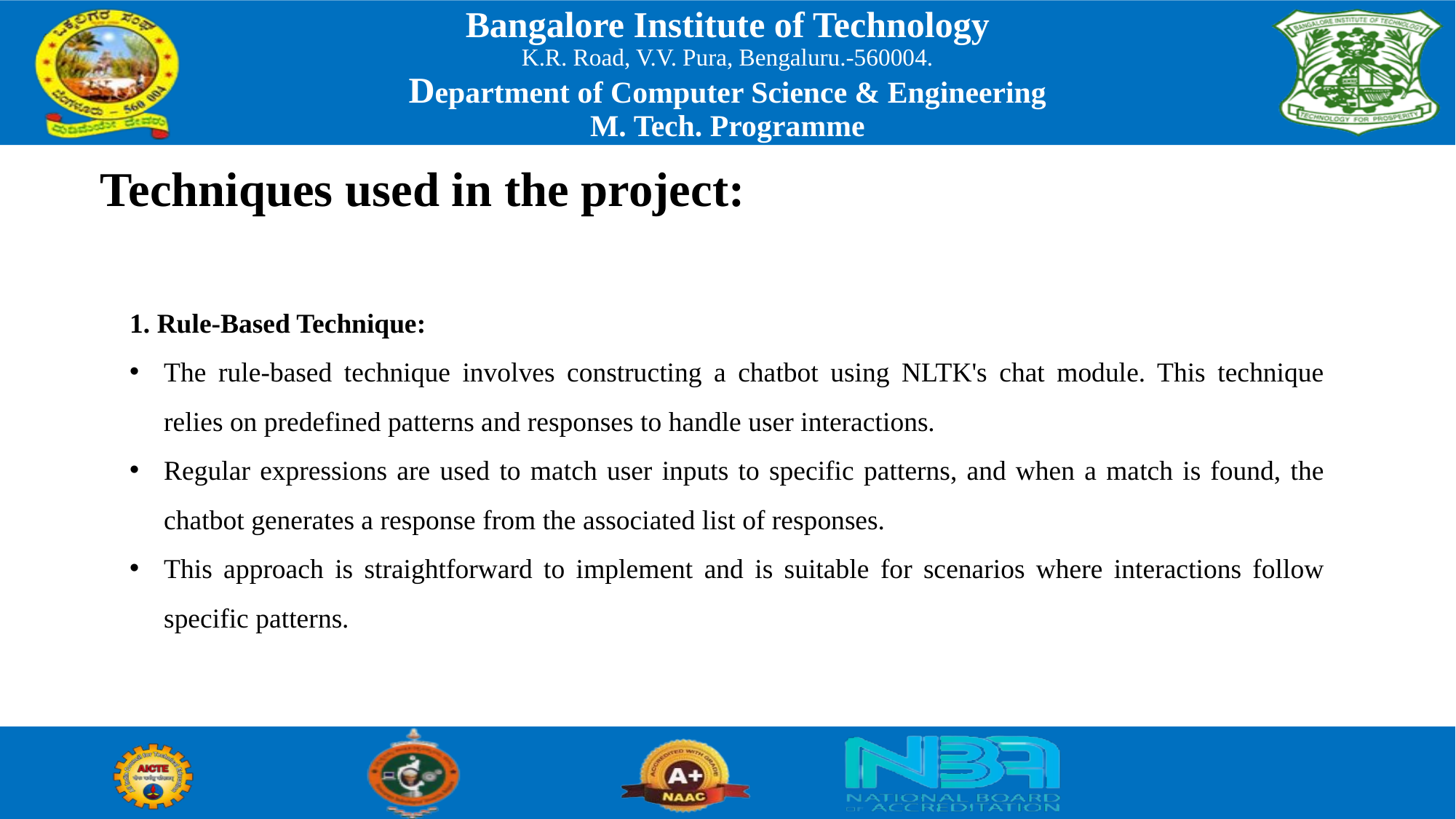

Techniques used in the project:
1. Rule-Based Technique:
The rule-based technique involves constructing a chatbot using NLTK's chat module. This technique relies on predefined patterns and responses to handle user interactions.
Regular expressions are used to match user inputs to specific patterns, and when a match is found, the chatbot generates a response from the associated list of responses.
This approach is straightforward to implement and is suitable for scenarios where interactions follow specific patterns.